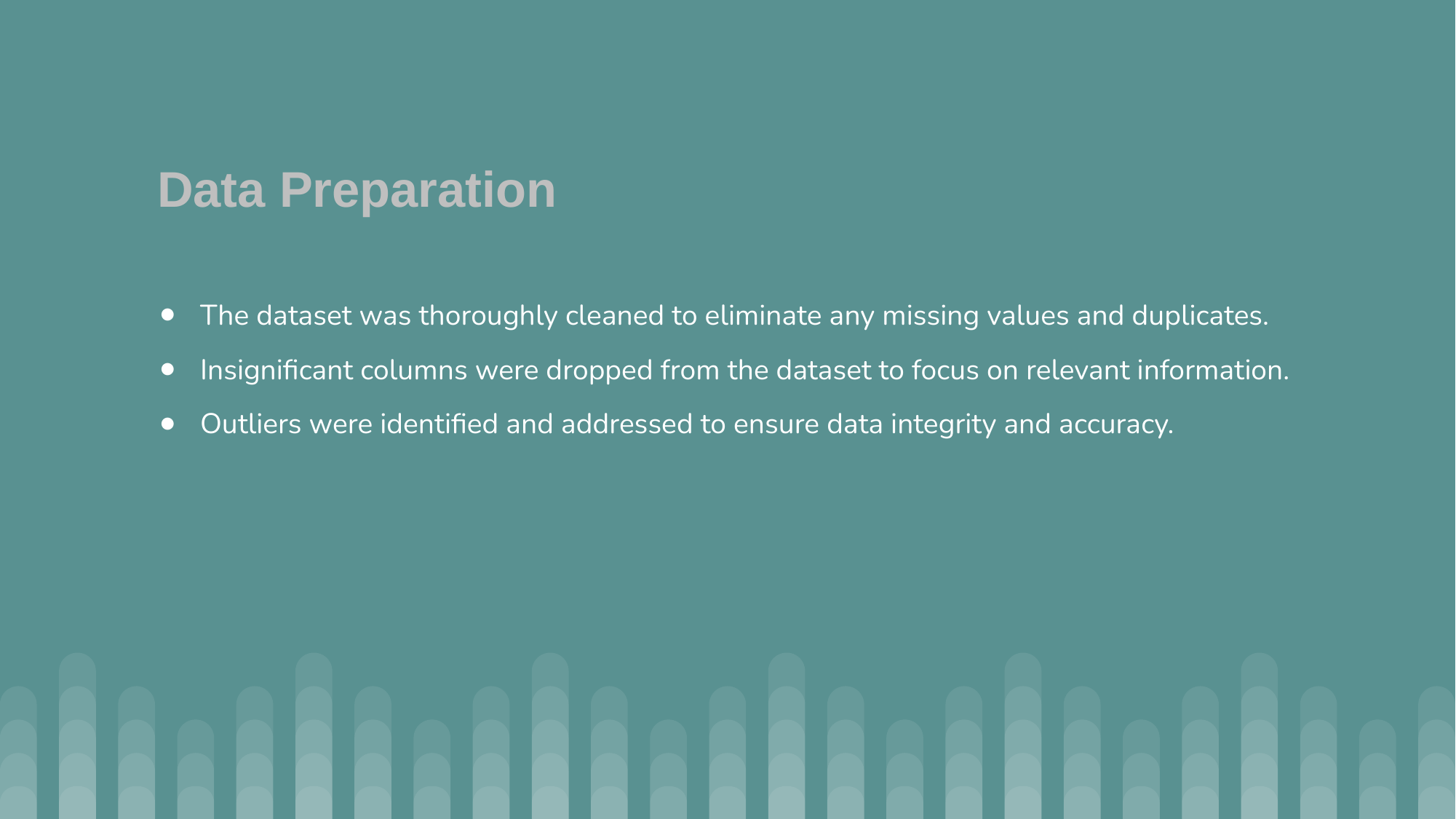

# Data Preparation
The dataset was thoroughly cleaned to eliminate any missing values and duplicates.
Insignificant columns were dropped from the dataset to focus on relevant information.
Outliers were identified and addressed to ensure data integrity and accuracy.